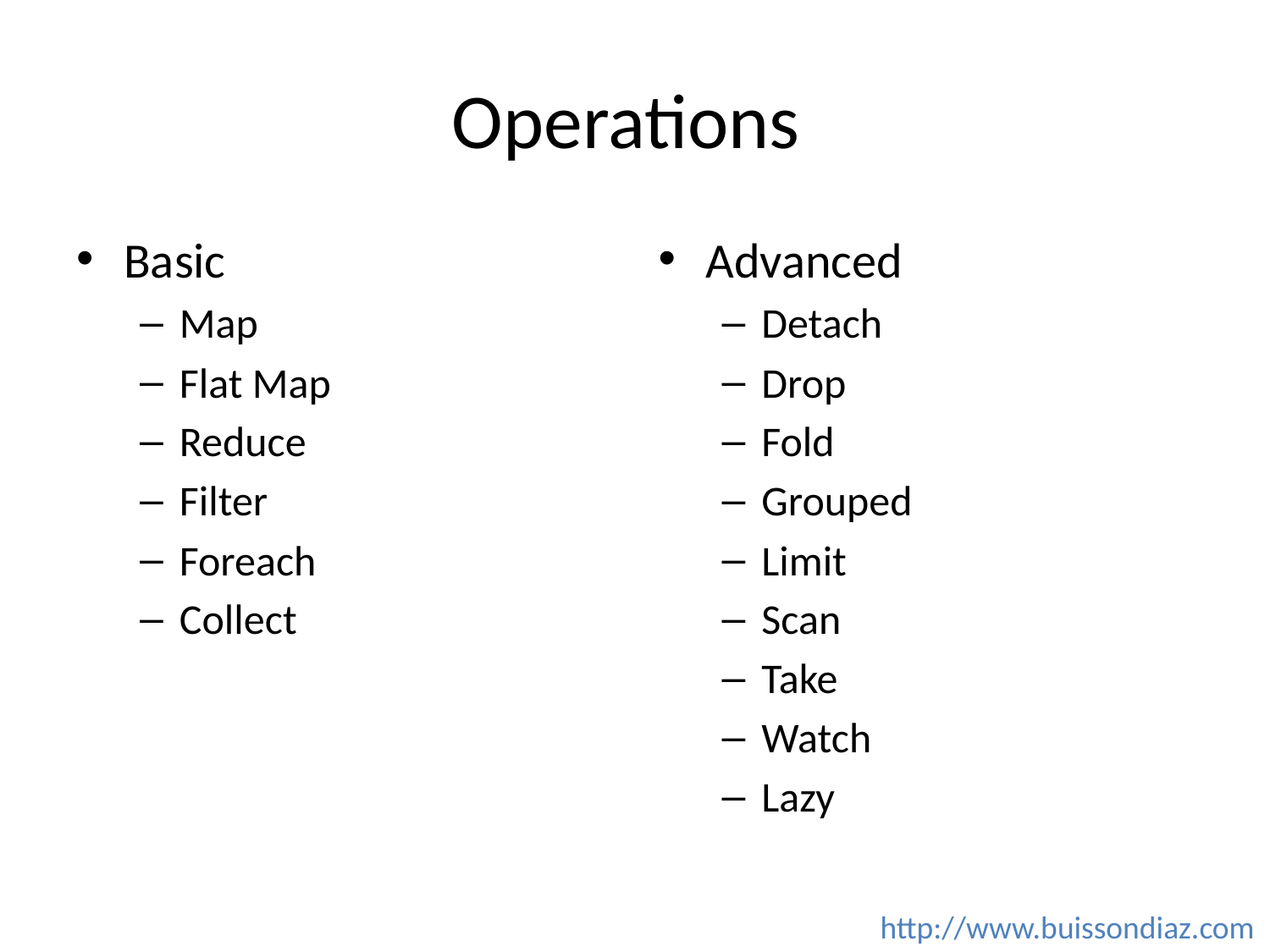

# Operations
Basic
Map
Flat Map
Reduce
Filter
Foreach
Collect
Advanced
Detach
Drop
Fold
Grouped
Limit
Scan
Take
Watch
Lazy

http://www.buissondiaz.com